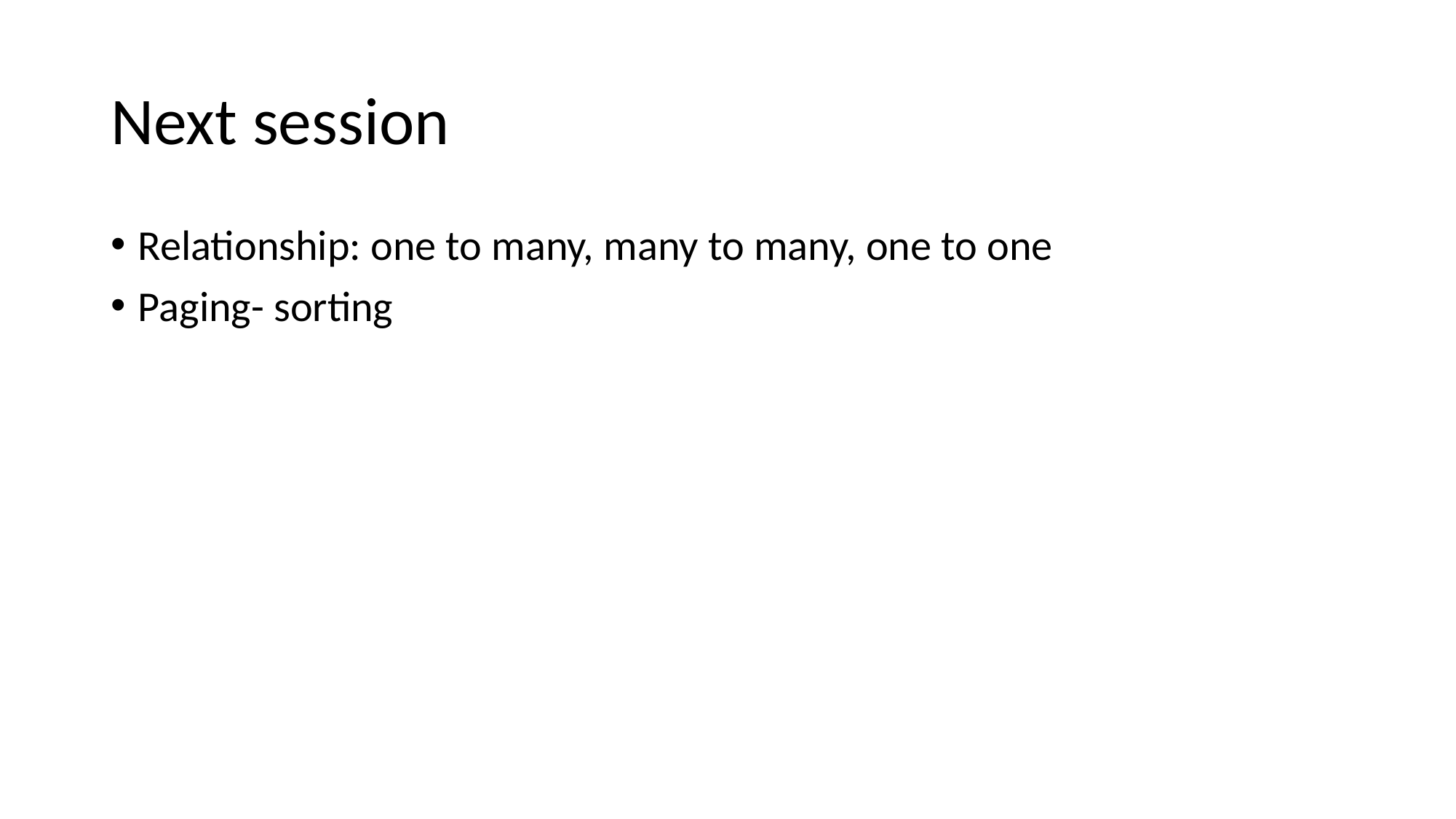

# Next session
Relationship: one to many, many to many, one to one
Paging- sorting